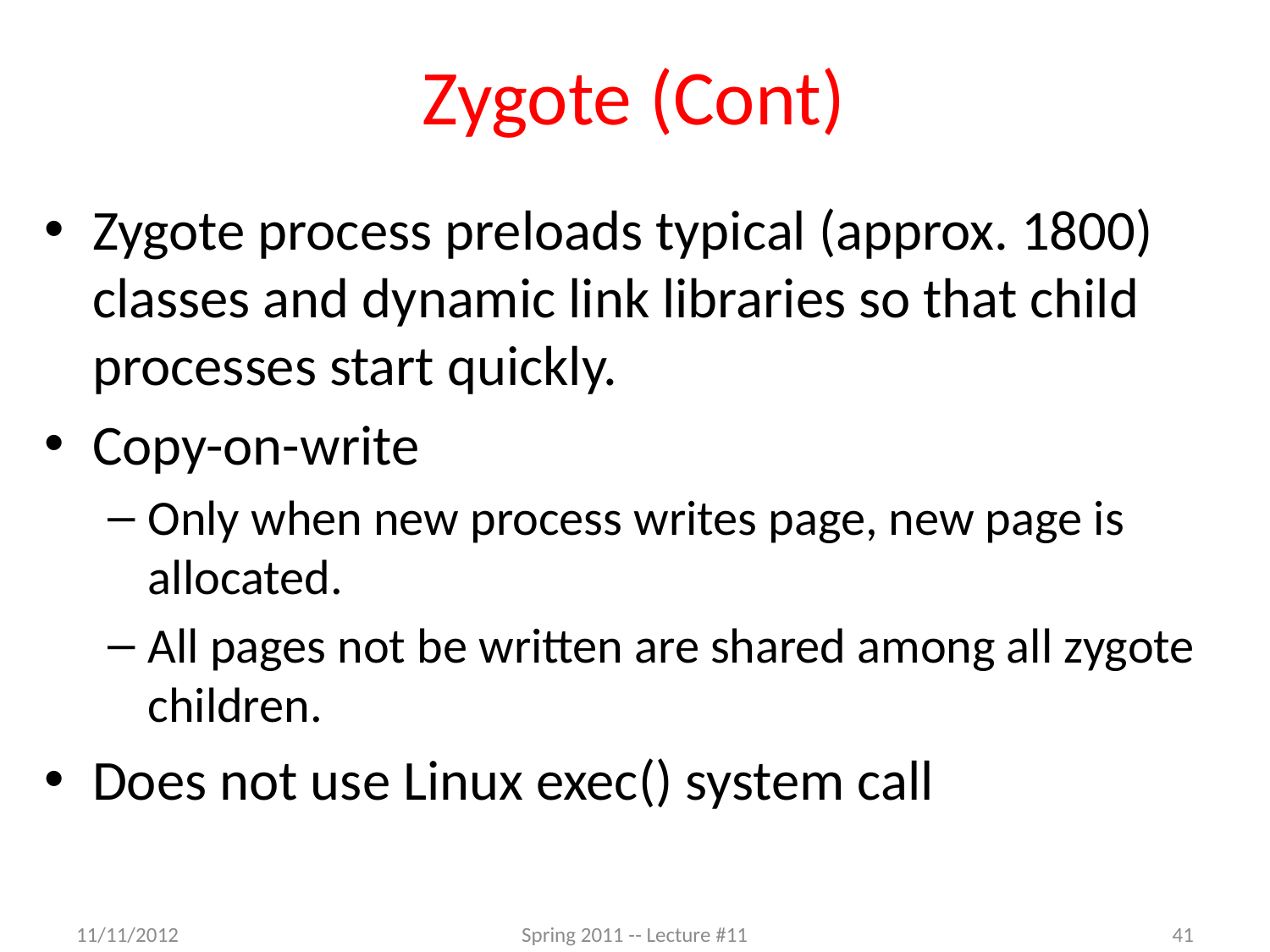

# Zygote (Cont)
Zygote process preloads typical (approx. 1800) classes and dynamic link libraries so that child processes start quickly.
Copy-on-write
Only when new process writes page, new page is allocated.
All pages not be written are shared among all zygote children.
Does not use Linux exec() system call
11/11/2012
Spring 2011 -- Lecture #11
41